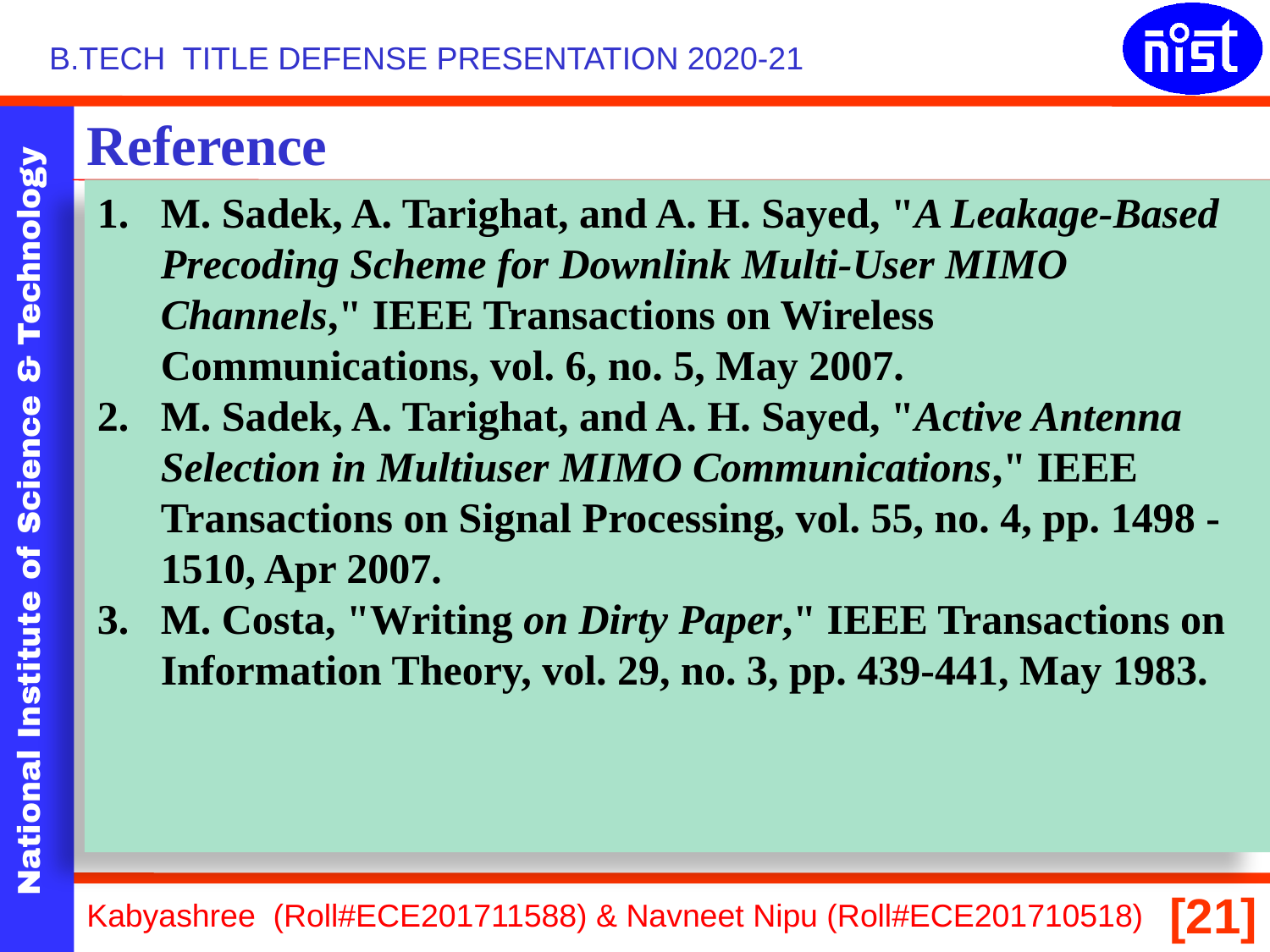

Reference
M. Sadek, A. Tarighat, and A. H. Sayed, "A Leakage-Based Precoding Scheme for Downlink Multi-User MIMO Channels," IEEE Transactions on Wireless Communications, vol. 6, no. 5, May 2007.
M. Sadek, A. Tarighat, and A. H. Sayed, "Active Antenna Selection in Multiuser MIMO Communications," IEEE Transactions on Signal Processing, vol. 55, no. 4, pp. 1498 - 1510, Apr 2007.
M. Costa, "Writing on Dirty Paper," IEEE Transactions on Information Theory, vol. 29, no. 3, pp. 439-441, May 1983.